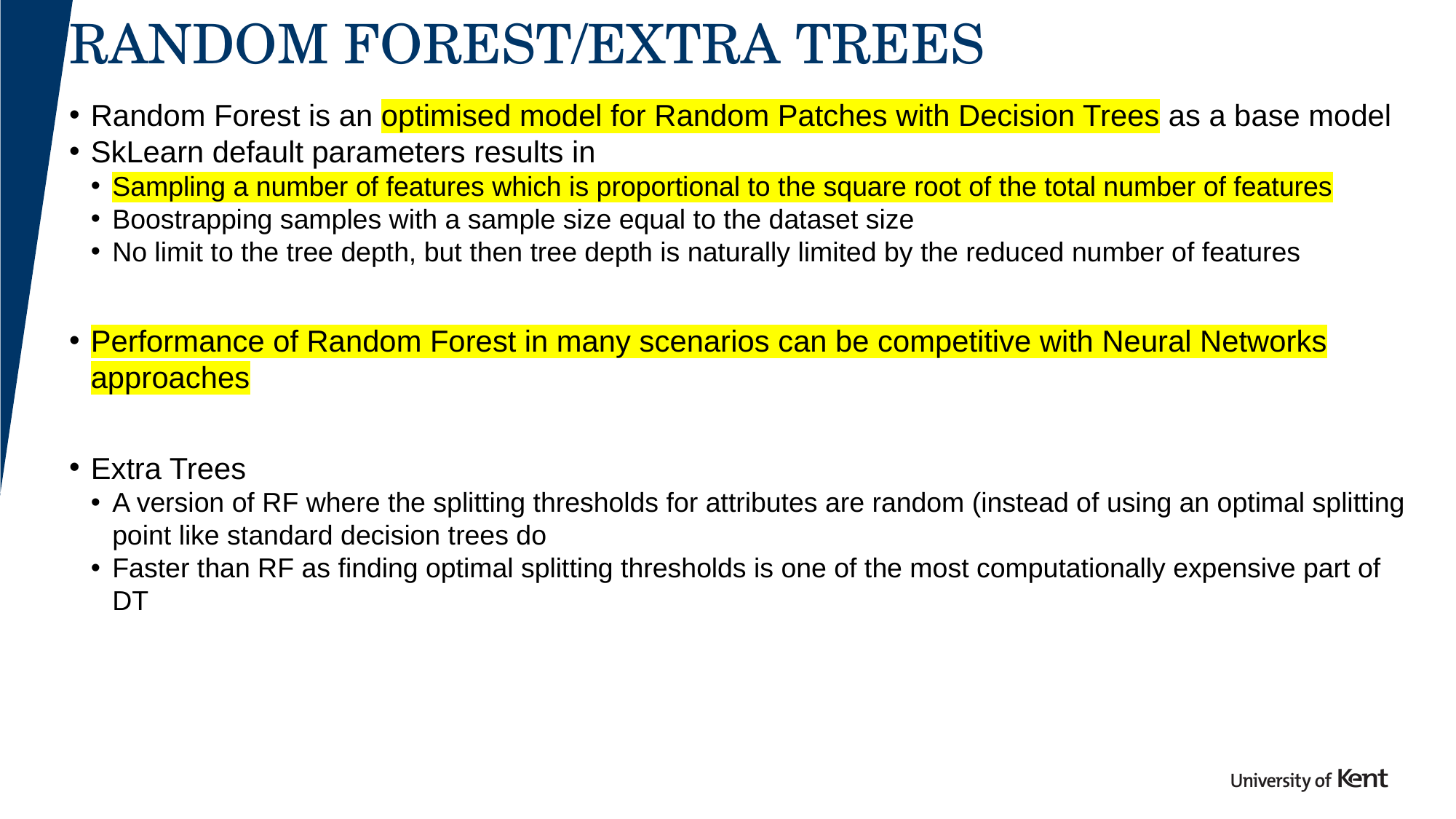

# Random forest/extra trees
Random Forest is an optimised model for Random Patches with Decision Trees as a base model
SkLearn default parameters results in
Sampling a number of features which is proportional to the square root of the total number of features
Boostrapping samples with a sample size equal to the dataset size
No limit to the tree depth, but then tree depth is naturally limited by the reduced number of features

Performance of Random Forest in many scenarios can be competitive with Neural Networks approaches

Extra Trees
A version of RF where the splitting thresholds for attributes are random (instead of using an optimal splitting point like standard decision trees do
Faster than RF as finding optimal splitting thresholds is one of the most computationally expensive part of DT